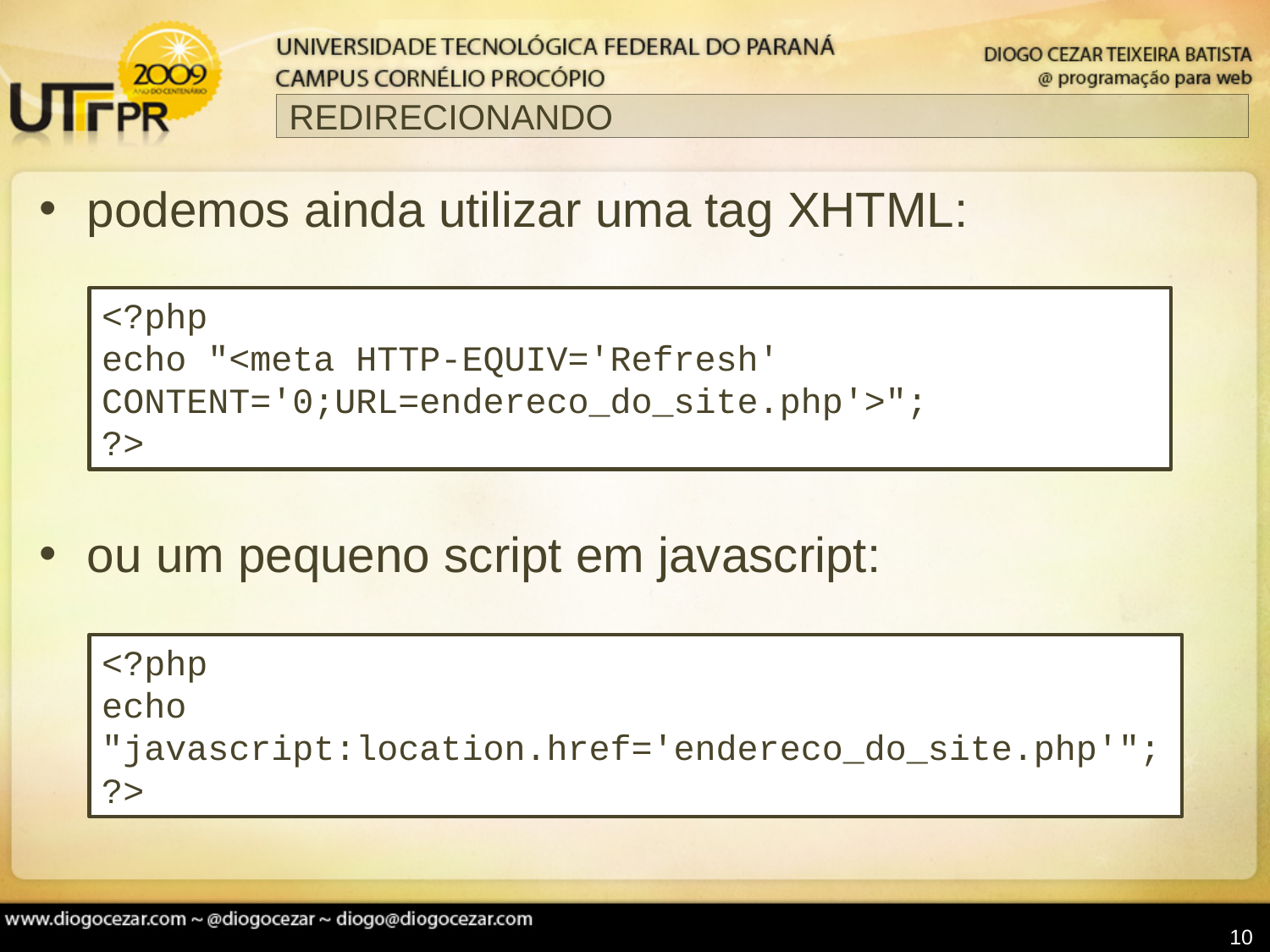

# REDIRECIONANDO
podemos ainda utilizar uma tag XHTML:

ou um pequeno script em javascript:

<?php
echo "<meta HTTP-EQUIV='Refresh' CONTENT='0;URL=endereco_do_site.php'>";
?>
<?php
echo "javascript:location.href='endereco_do_site.php'";
?>
10